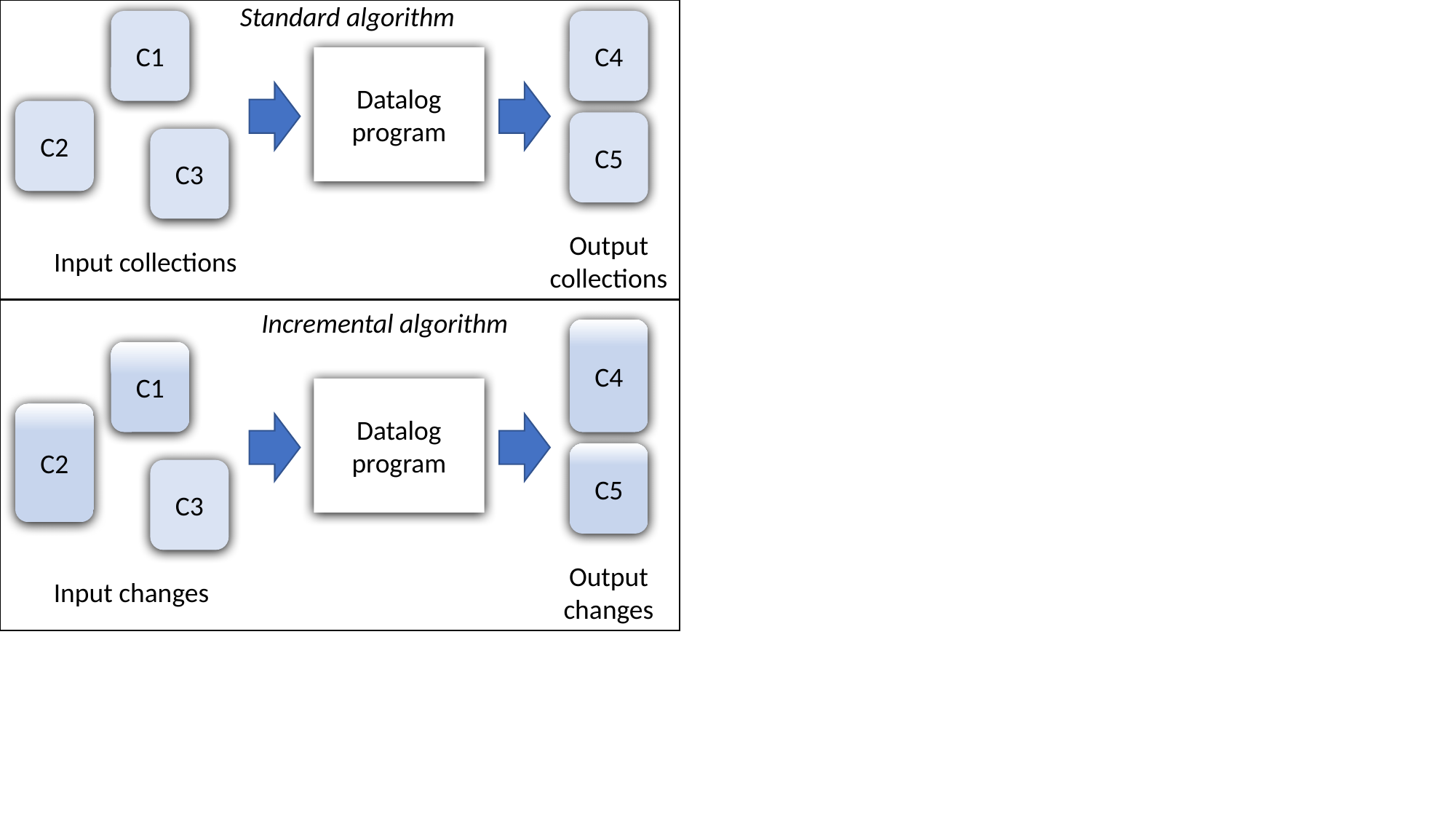

Standard algorithm
C1
C4
Datalog program

C2
C5
C3
Output
collections
Input collections
Incremental algorithm
C4
C1
Datalog program
C2

C5
C3
Output
changes
Input changes